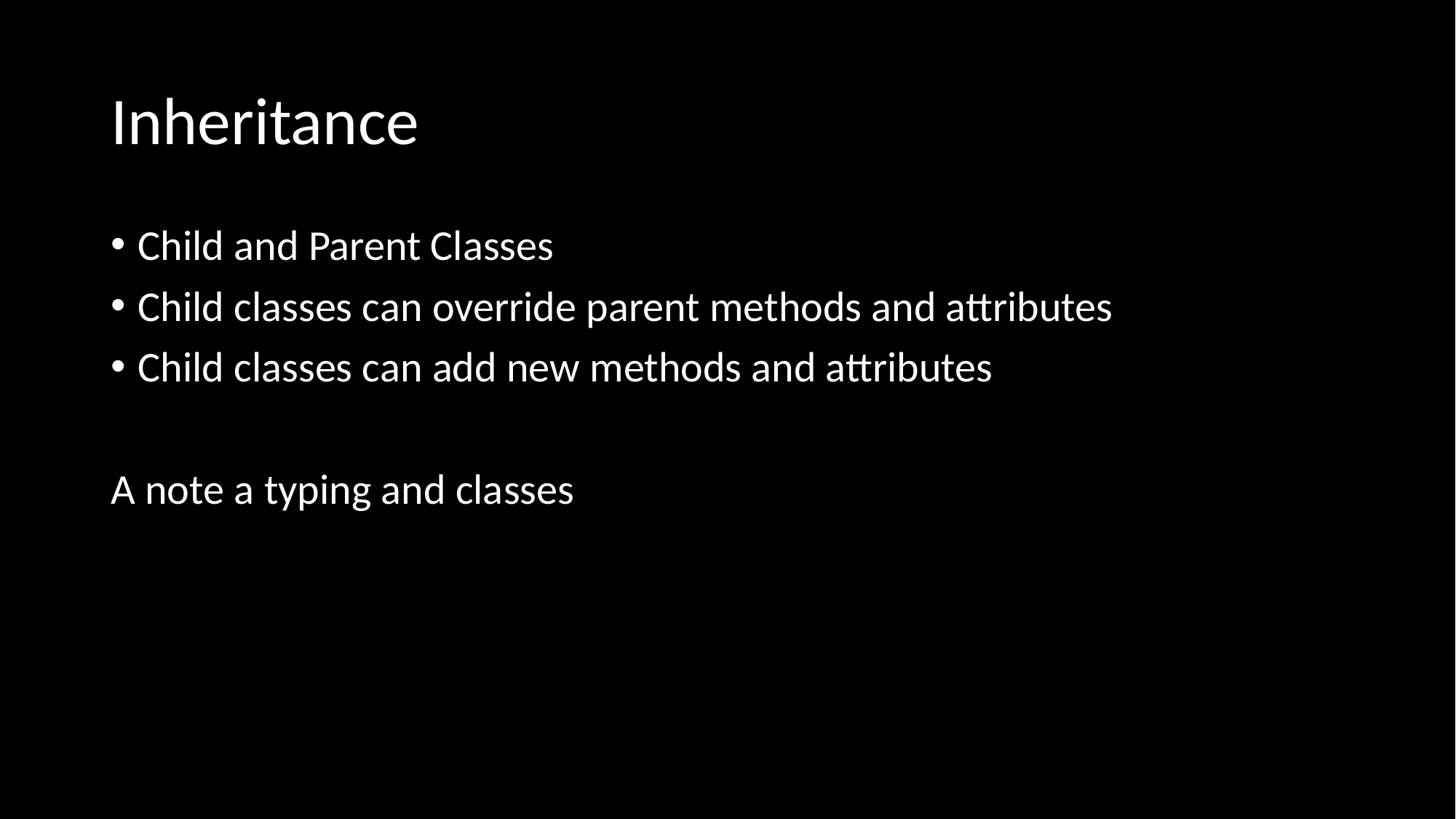

# Inheritance
Child and Parent Classes
Child classes can override parent methods and attributes
Child classes can add new methods and attributes

A note a typing and classes